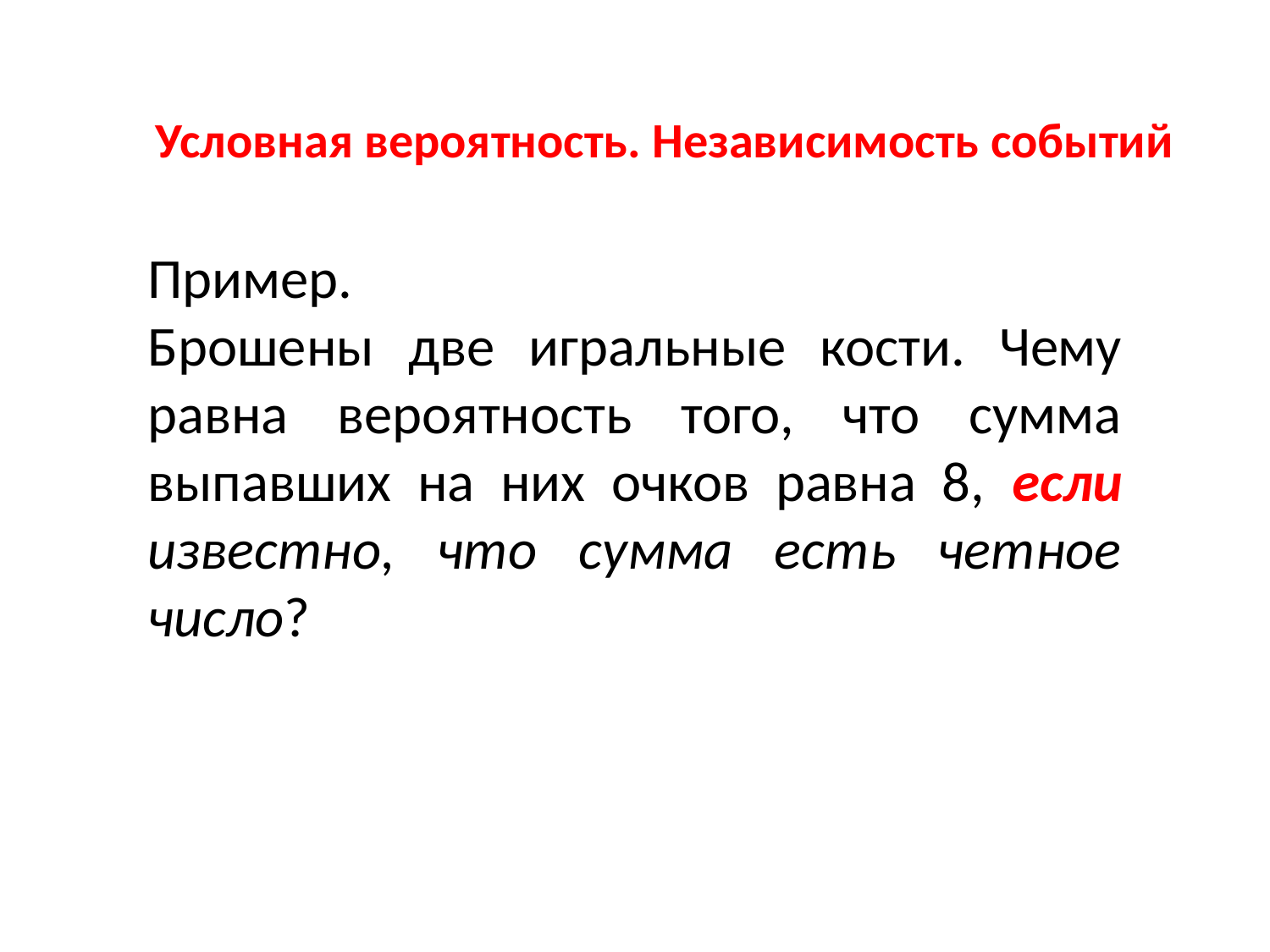

# Условная вероятность. Независимость событий
Пример.
Брошены две игральные кости. Чему равна вероятность того, что сумма выпавших на них очков равна 8, если известно, что сумма есть четное число?